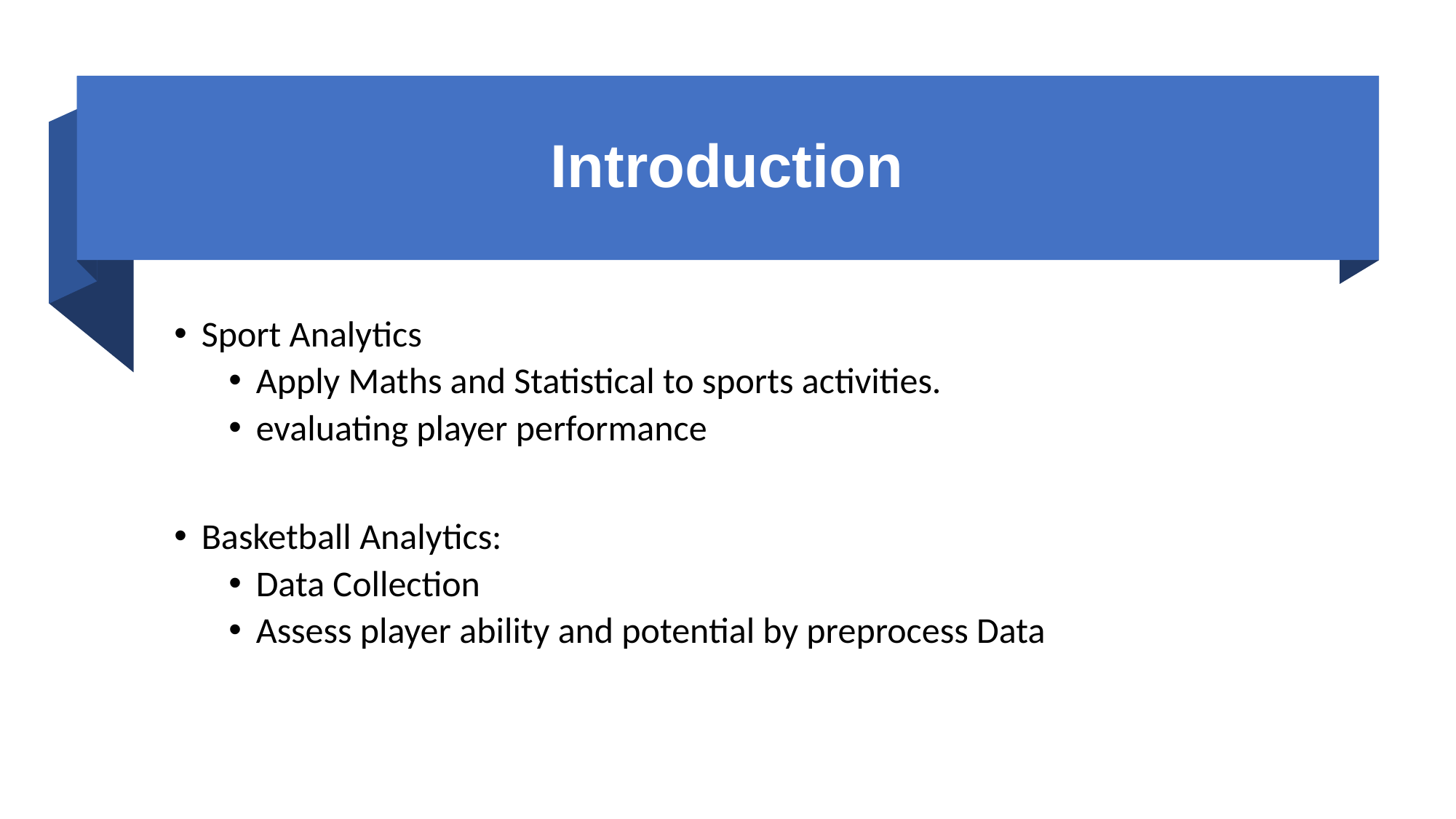

# Introduction

Sport Analytics
Apply Maths and Statistical to sports activities.
evaluating player performance

Basketball Analytics:
Data Collection
Assess player ability and potential by preprocess Data